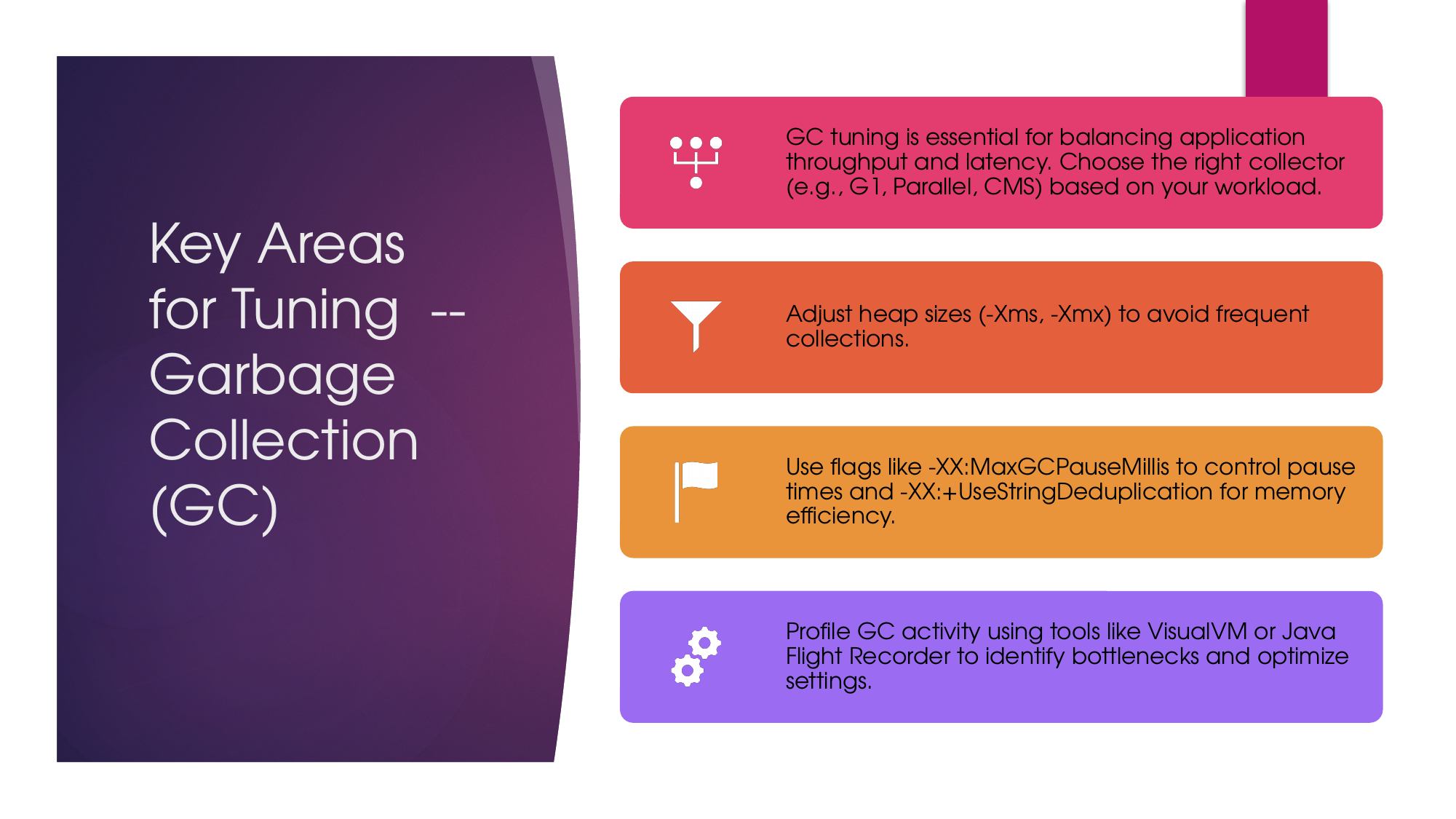

GC tuning is essential for balancing application throughput and latency. Choose the right collector (e.g., G1, Parallel, CMS) based on your workload.
Adjust heap sizes (-Xms, -Xmx) to avoid frequent collections.
Use flags like -XX:MaxGCPauseMillis to control pause times and -XX:+UseStringDeduplication for memory efficiency.
Profile GC activity using tools like VisualVM or Java Flight Recorder to identify bottlenecks and optimize settings.
# Key Areas for Tuning  -- Garbage Collection (GC)